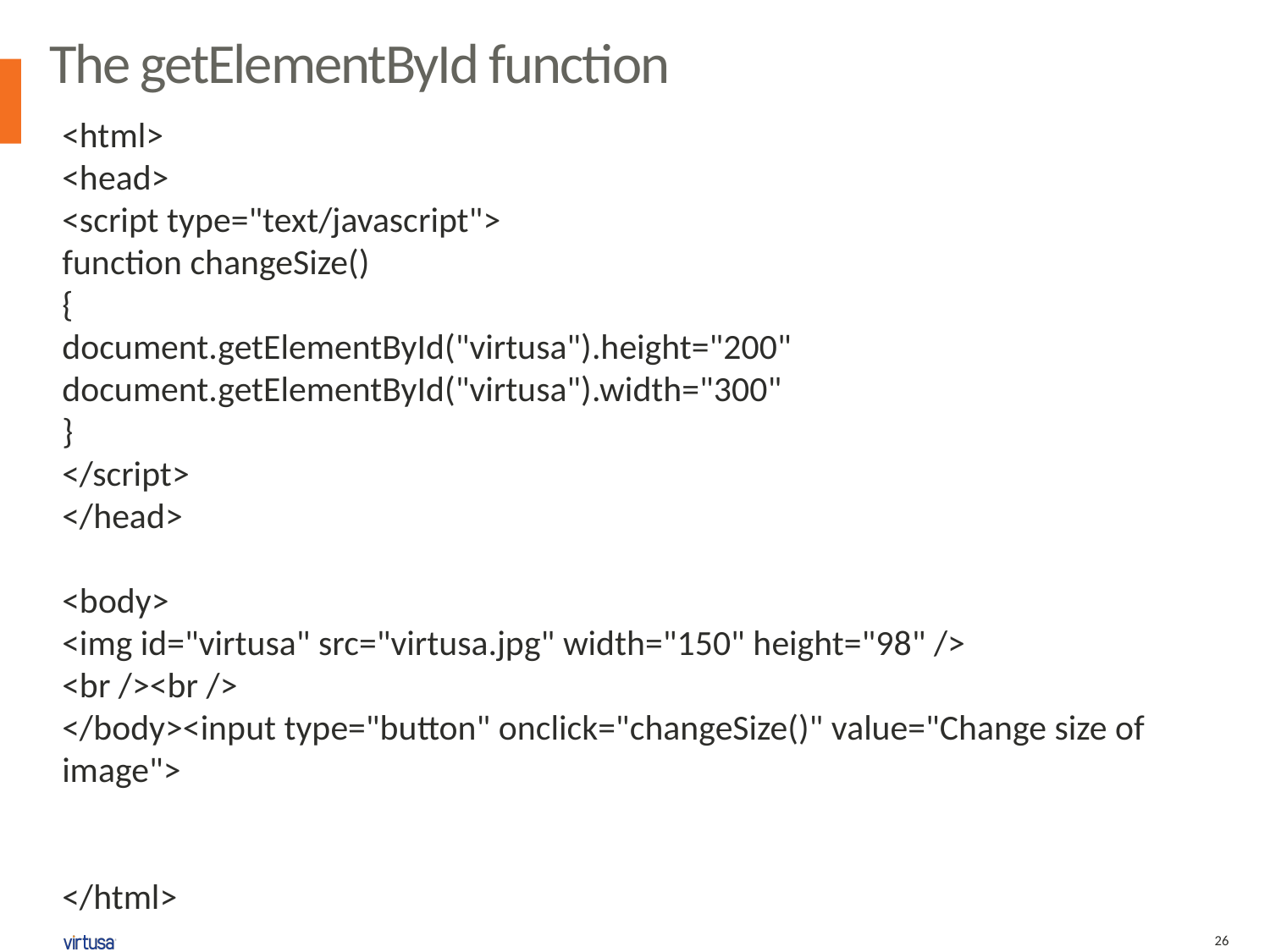

The getElementById function
<html>
<head>
<script type="text/javascript">
function changeSize()
{
document.getElementById("virtusa").height="200"
document.getElementById("virtusa").width="300"
}
</script>
</head>

<body>
<img id="virtusa" src="virtusa.jpg" width="150" height="98" />
<br /><br />
</body><input type="button" onclick="changeSize()" value="Change size of image">

</html>